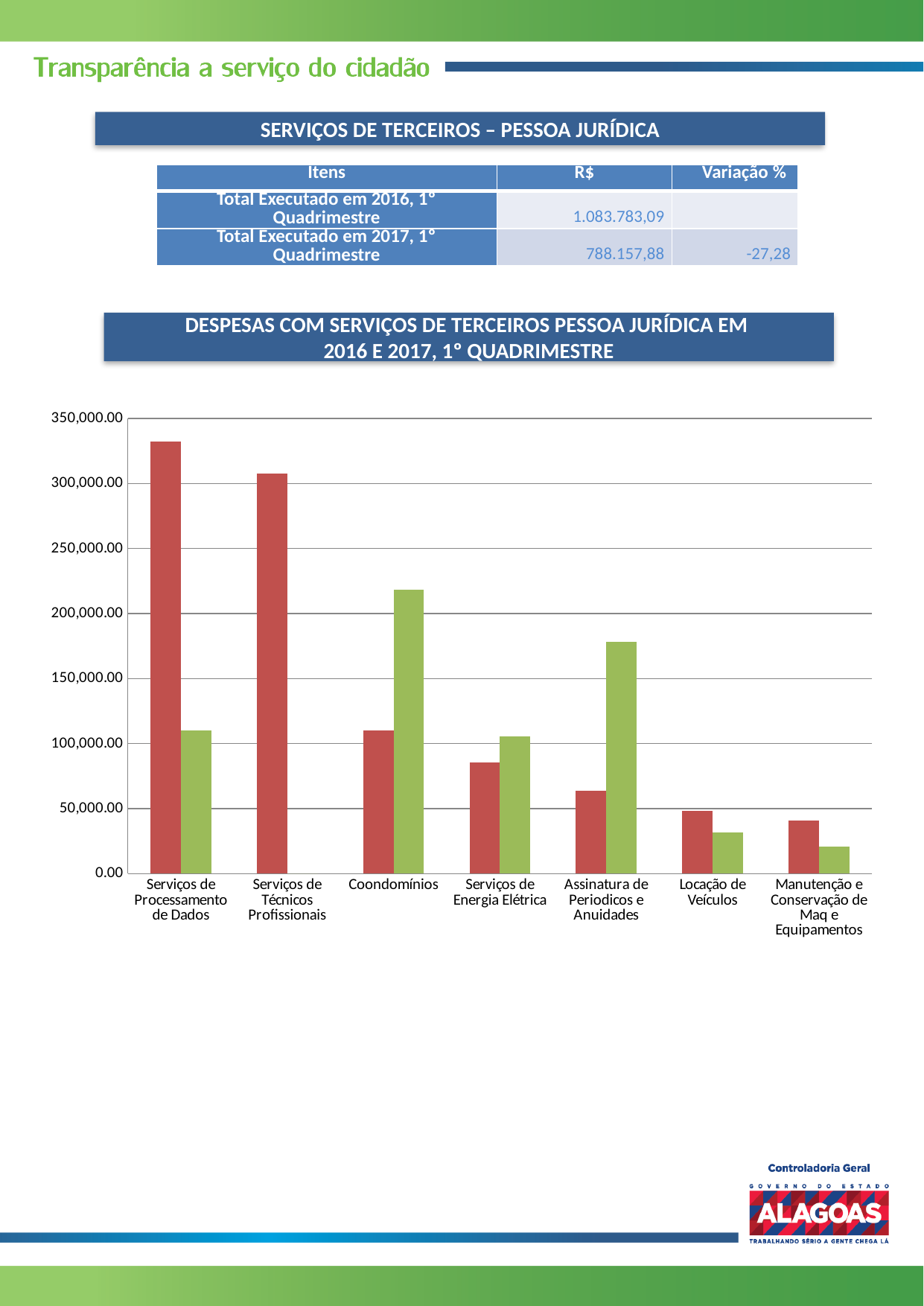

SERVIÇOS DE TERCEIROS – PESSOA JURÍDICA
| Itens | R$ | Variação % |
| --- | --- | --- |
| Total Executado em 2016, 1º Quadrimestre | 1.083.783,09 |  |
| Total Executado em 2017, 1º Quadrimestre | 788.157,88 | -27,28 |
DESPESAS COM SERVIÇOS DE TERCEIROS PESSOA JURÍDICA EM
2016 E 2017, 1º QUADRIMESTRE

### Chart

| Category |  |  |
|---|---|---|
| Serviços de Processamento de Dados | 332108.63999999996 | 110000.0 |
| Serviços de Técnicos Profissionais | 307681.0900000001 | 0.0 |
| Coondomínios | 110357.65000000001 | 218314.44999999998 |
| Serviços de Energia Elétrica | 85596.45999999999 | 105379.40999999999 |
| Assinatura de Periodicos e Anuidades | 63500.0 | 178000.0 |
| Locação de Veículos | 48250.92 | 31489.980000000003 |
| Manutenção e Conservação de Maq e Equipamentos | 40728.090000000004 | 20830.53 |